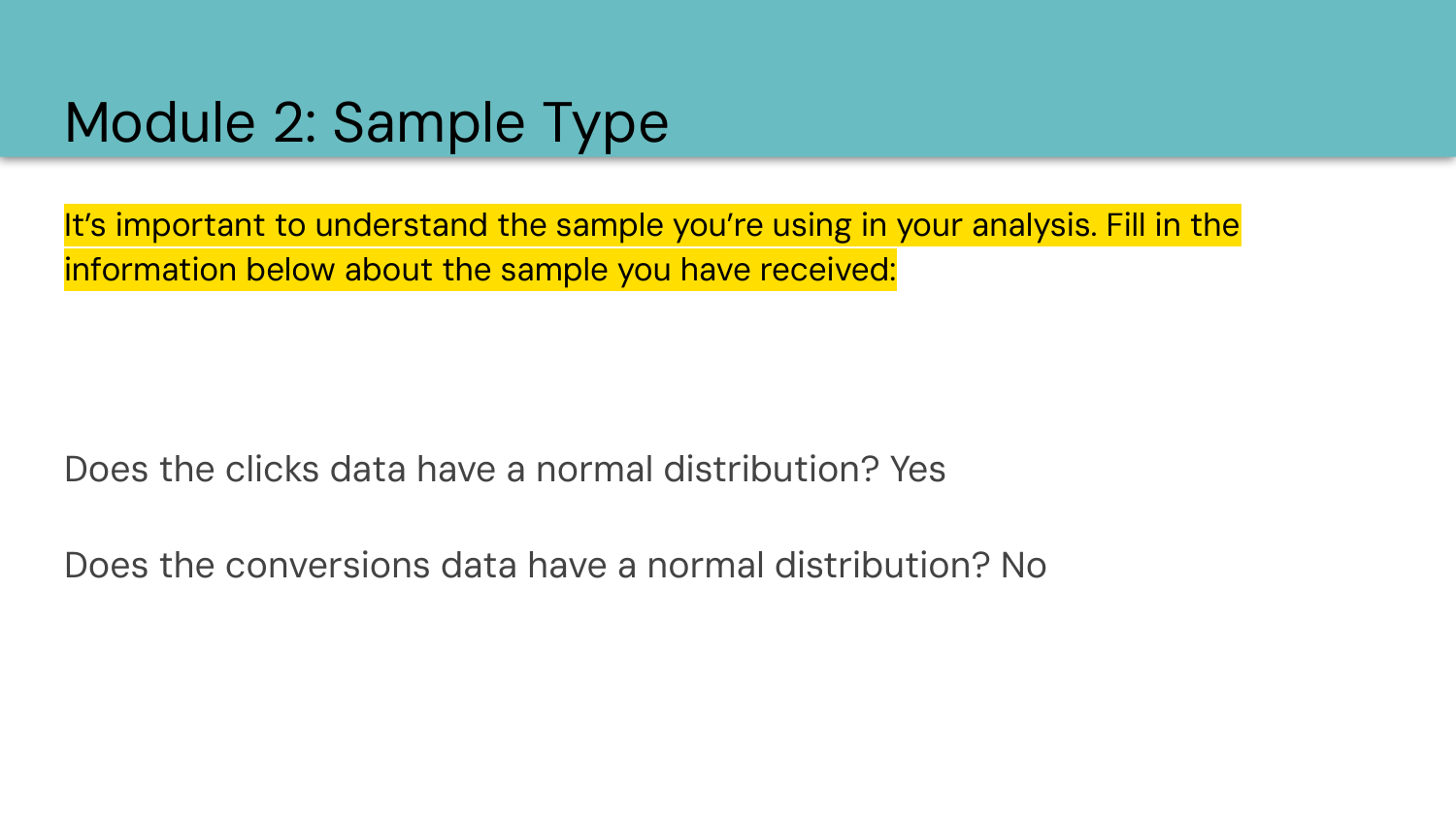

# Module 2: Sample Type
It’s important to understand the sample you’re using in your analysis. Fill in the information below about the sample you have received:
Does the clicks data have a normal distribution? Yes
Does the conversions data have a normal distribution? No